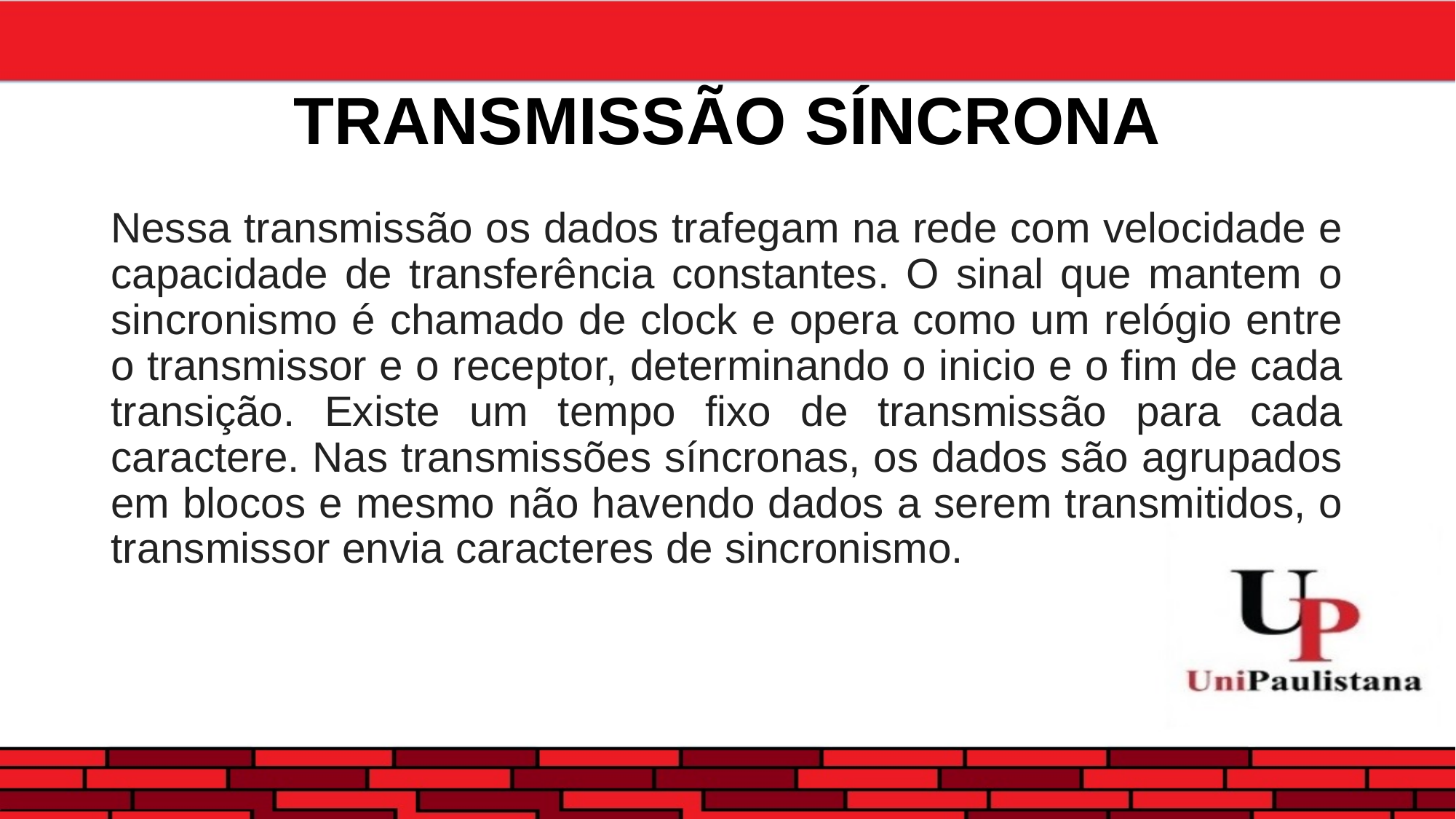

# TRANSMISSÃO SÍNCRONA
Nessa transmissão os dados trafegam na rede com velocidade e capacidade de transferência constantes. O sinal que mantem o sincronismo é chamado de clock e opera como um relógio entre o transmissor e o receptor, determinando o inicio e o fim de cada transição. Existe um tempo fixo de transmissão para cada caractere. Nas transmissões síncronas, os dados são agrupados em blocos e mesmo não havendo dados a serem transmitidos, o transmissor envia caracteres de sincronismo.